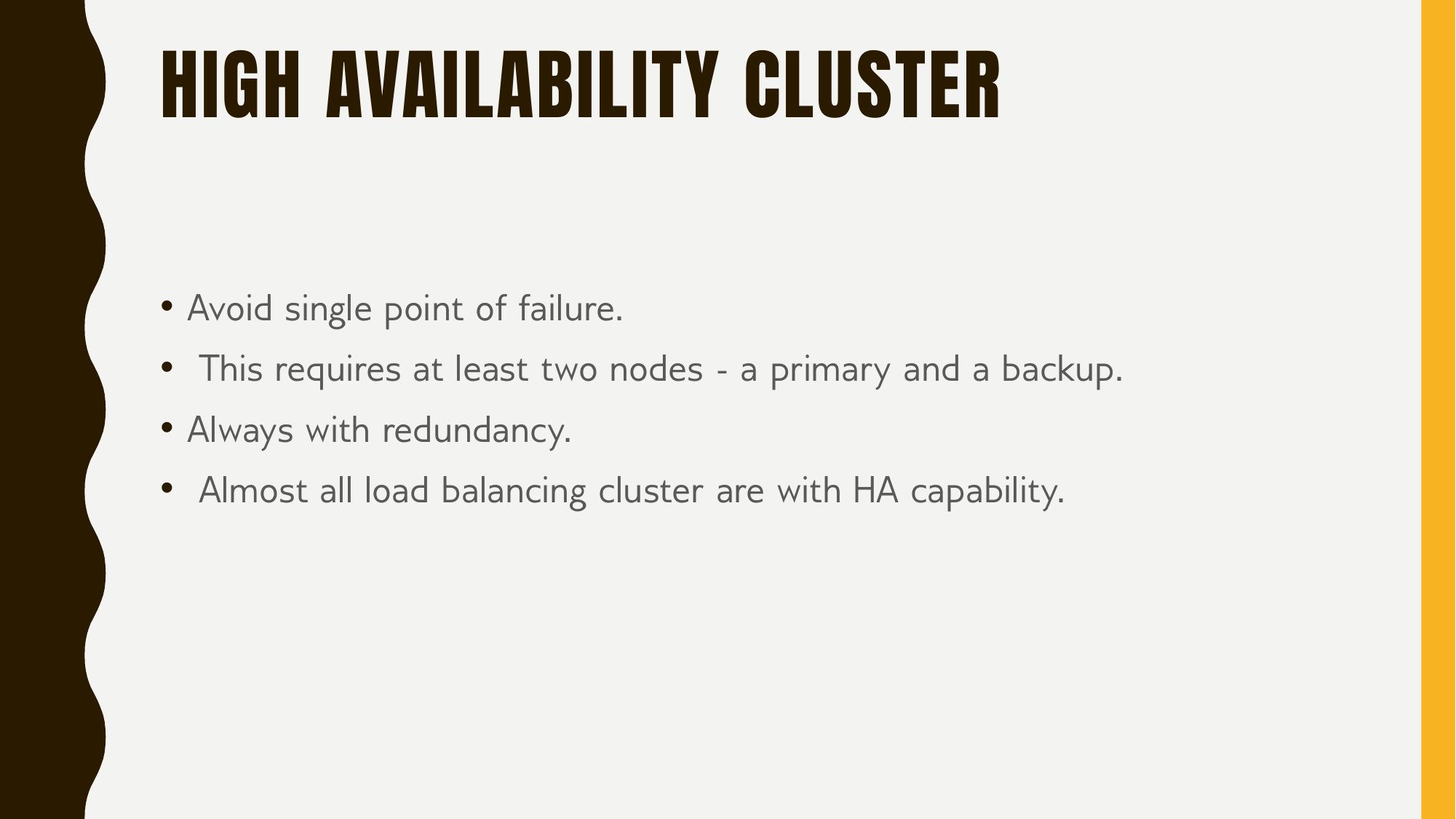

# High availability cluster
Avoid single point of failure.
 This requires at least two nodes - a primary and a backup.
Always with redundancy.
 Almost all load balancing cluster are with HA capability.